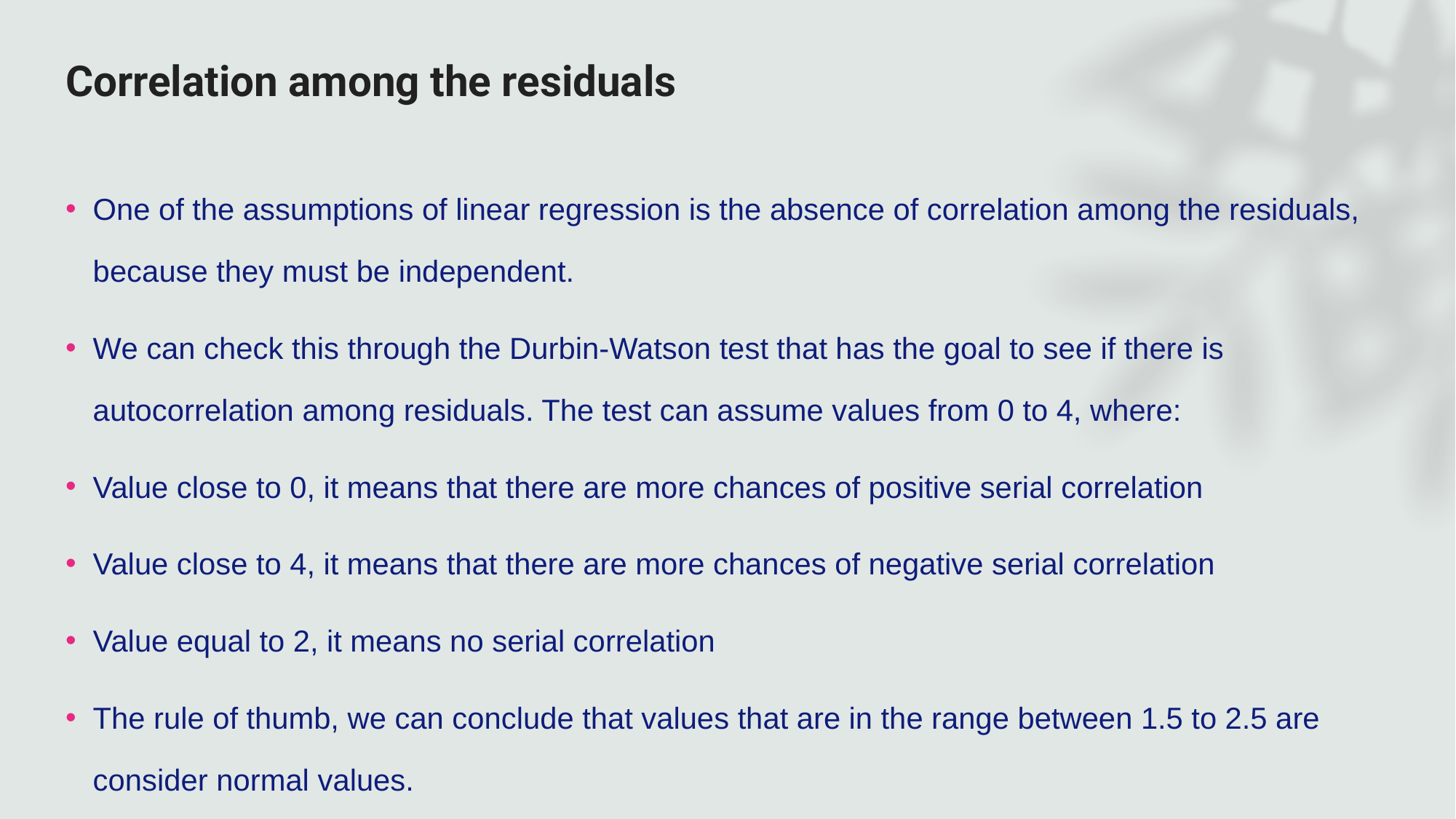

# Correlation among the residuals
One of the assumptions of linear regression is the absence of correlation among the residuals, because they must be independent.
We can check this through the Durbin-Watson test that has the goal to see if there is autocorrelation among residuals. The test can assume values from 0 to 4, where:
Value close to 0, it means that there are more chances of positive serial correlation
Value close to 4, it means that there are more chances of negative serial correlation
Value equal to 2, it means no serial correlation
The rule of thumb, we can conclude that values that are in the range between 1.5 to 2.5 are consider normal values.